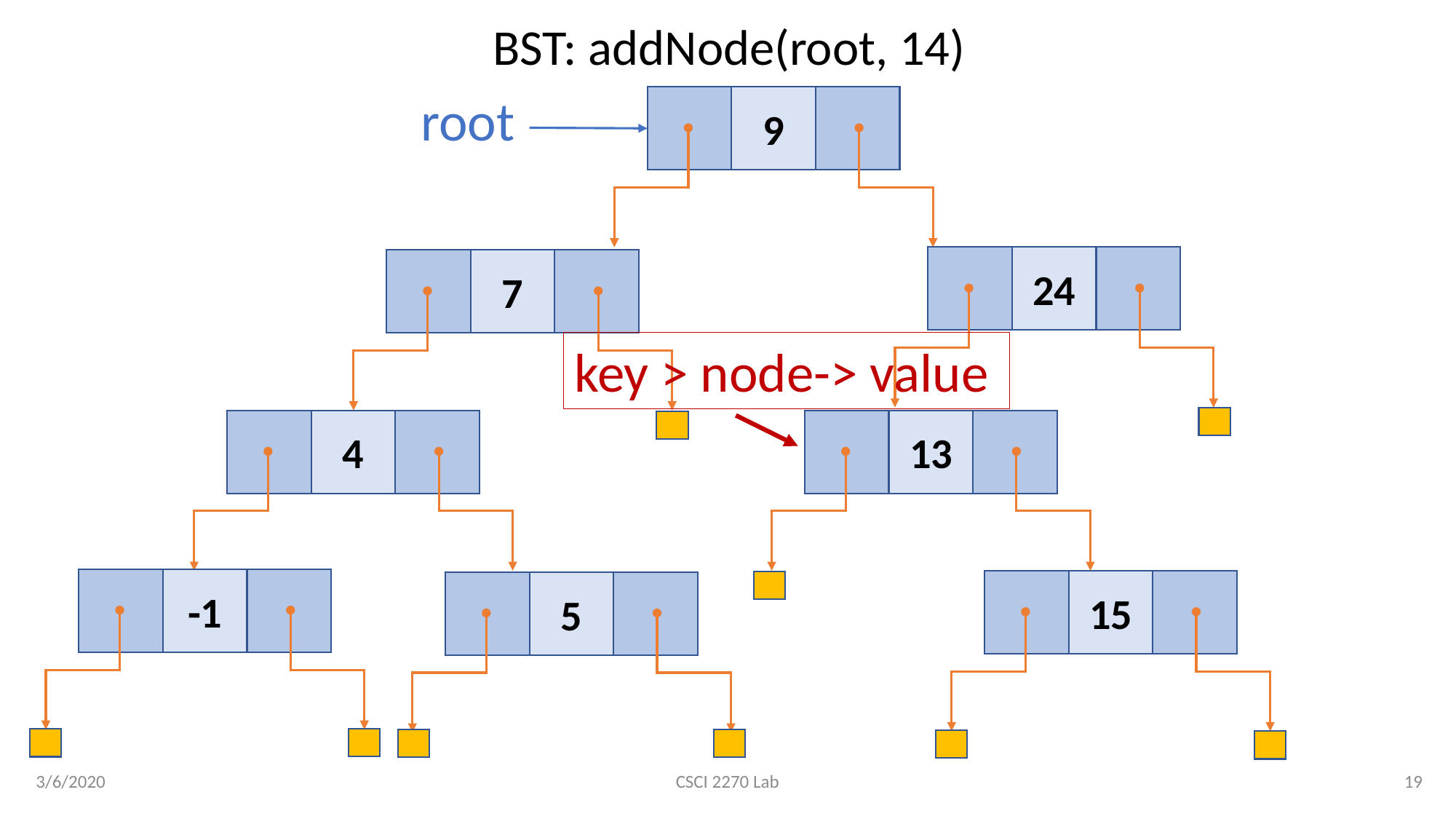

# BST: addNode(root, 14)
root

9

24

7

key > node-> value

4

13

-1

15

5

3/6/2020
19
CSCI 2270 Lab